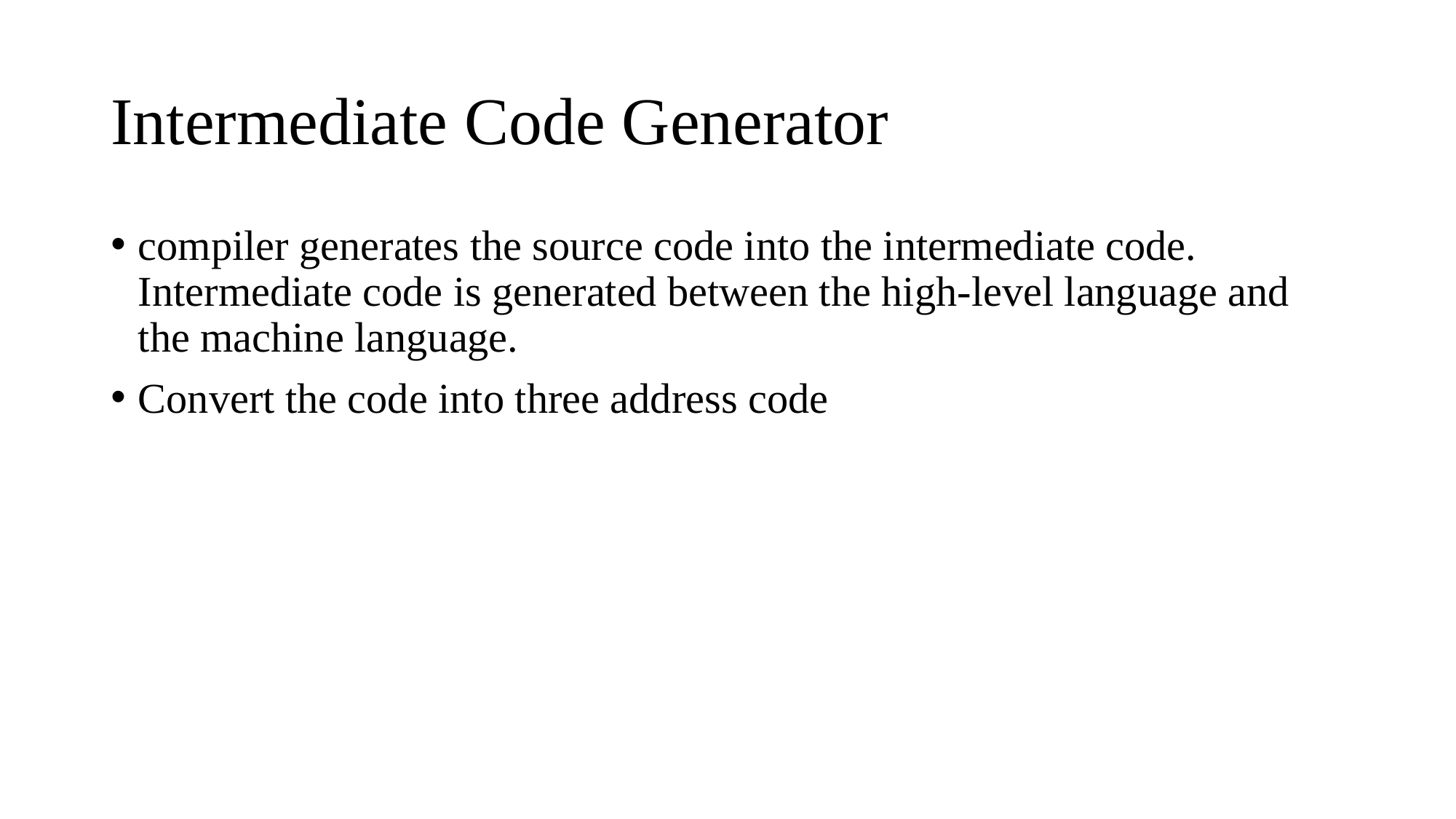

# Intermediate Code Generator
compiler generates the source code into the intermediate code. Intermediate code is generated between the high-level language and the machine language.
Convert the code into three address code